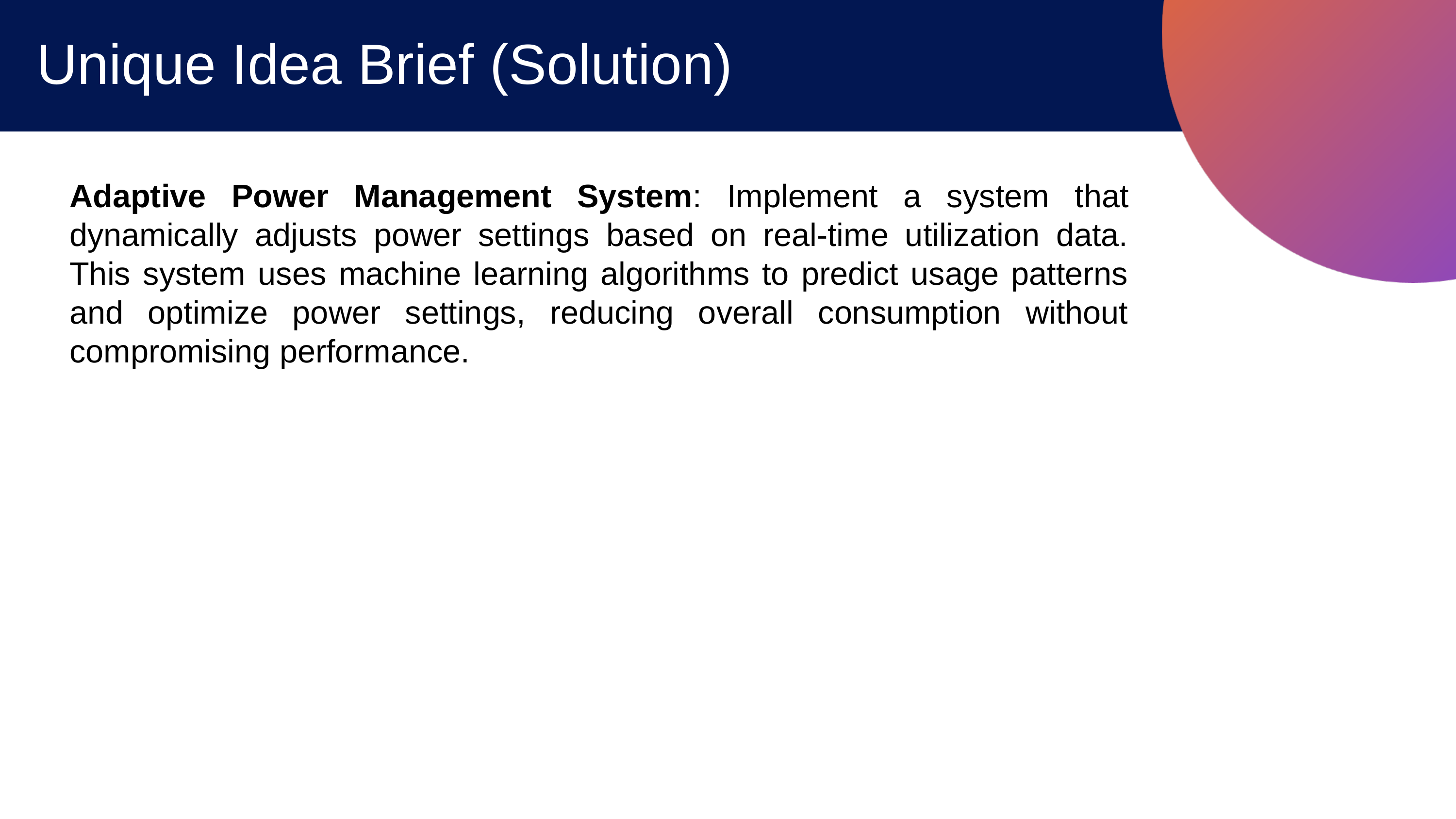

Unique Idea Brief (Solution)

Adaptive Power Management System: Implement a system that dynamically adjusts power settings based on real-time utilization data. This system uses machine learning algorithms to predict usage patterns and optimize power settings, reducing overall consumption without compromising performance.